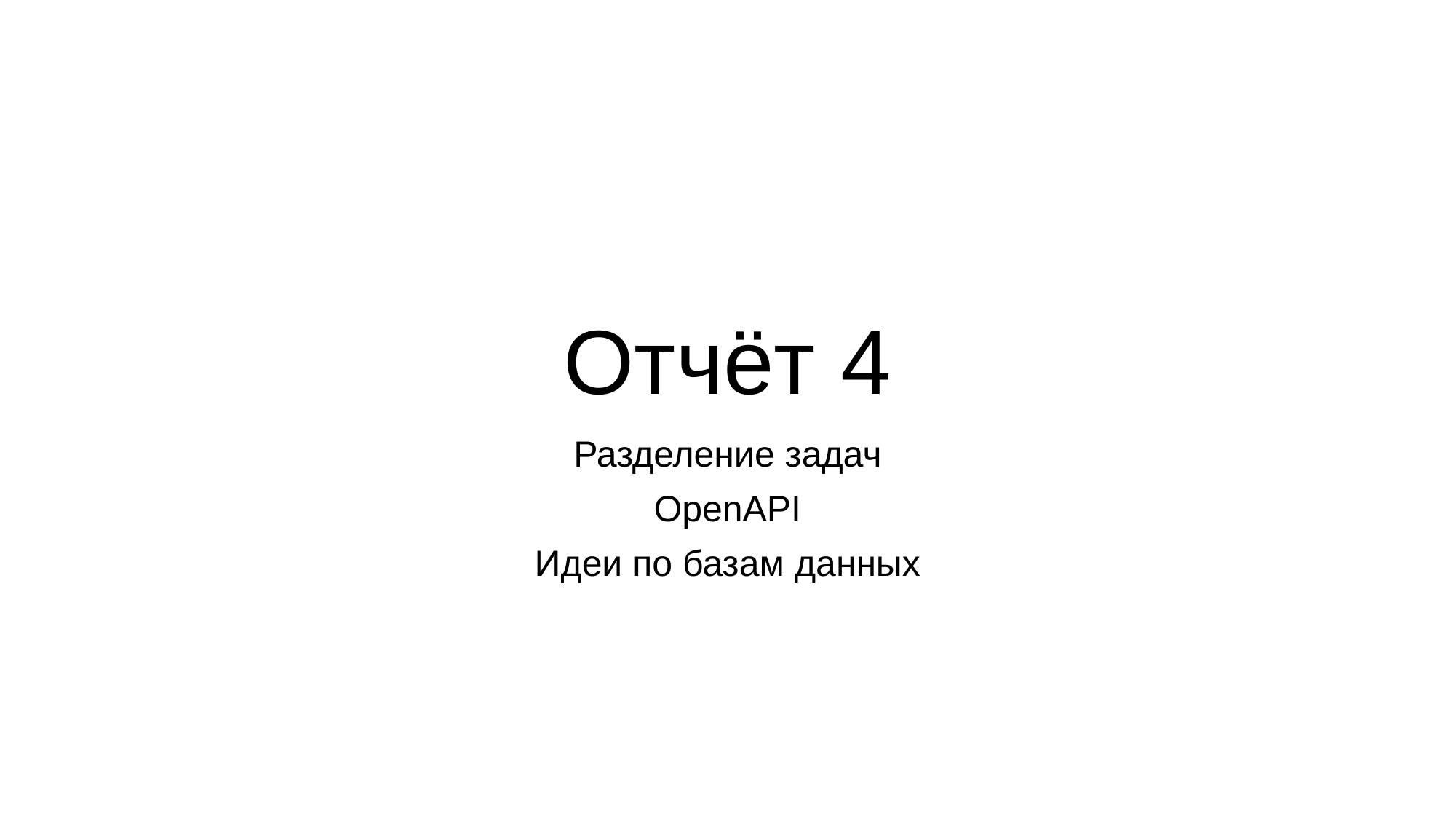

# Отчёт 4
Разделение задач
OpenAPI
Идеи по базам данных